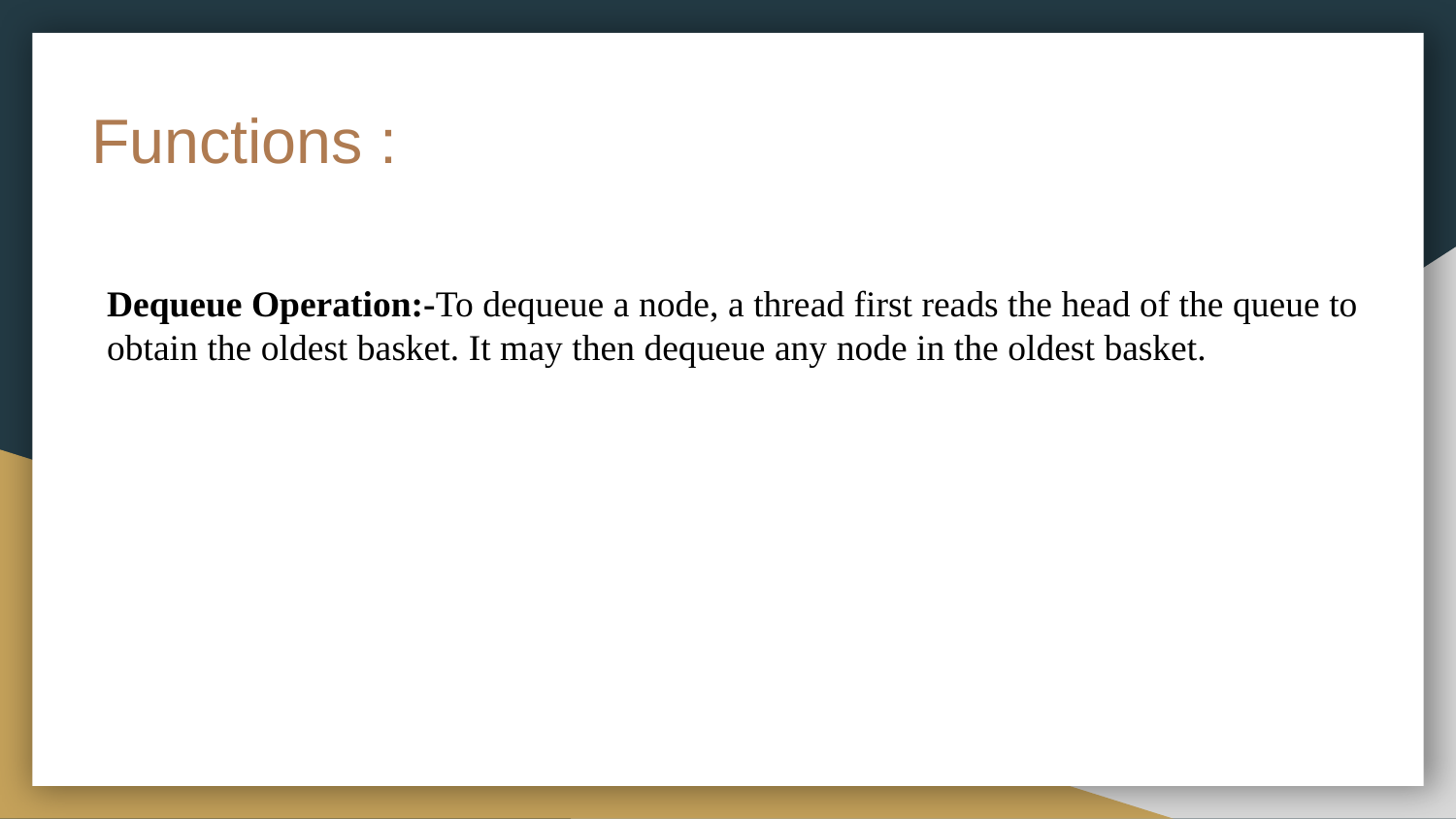

# Functions :

Dequeue Operation:-To dequeue a node, a thread first reads the head of the queue to obtain the oldest basket. It may then dequeue any node in the oldest basket.